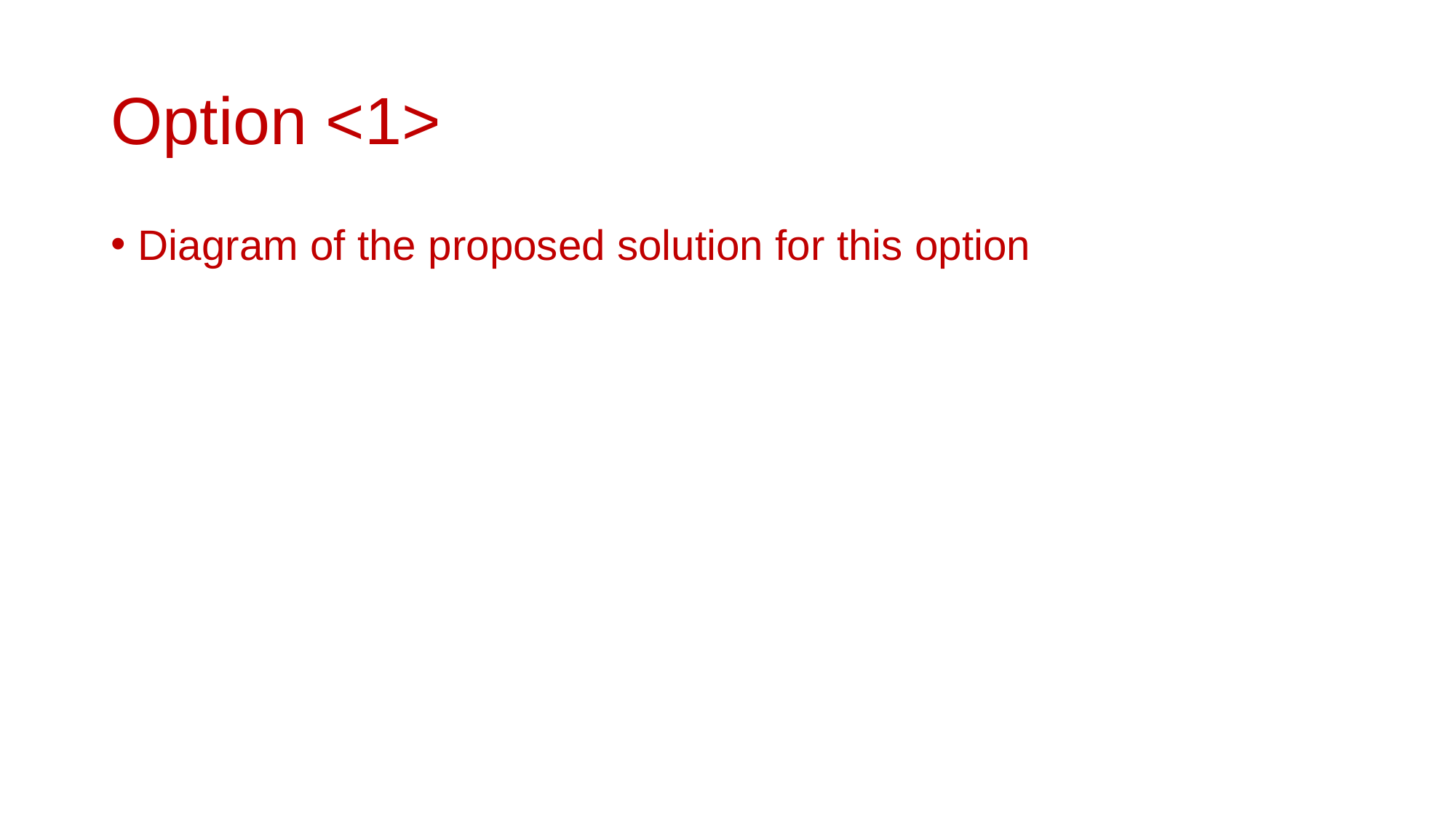

# Option <1>
Diagram of the proposed solution for this option